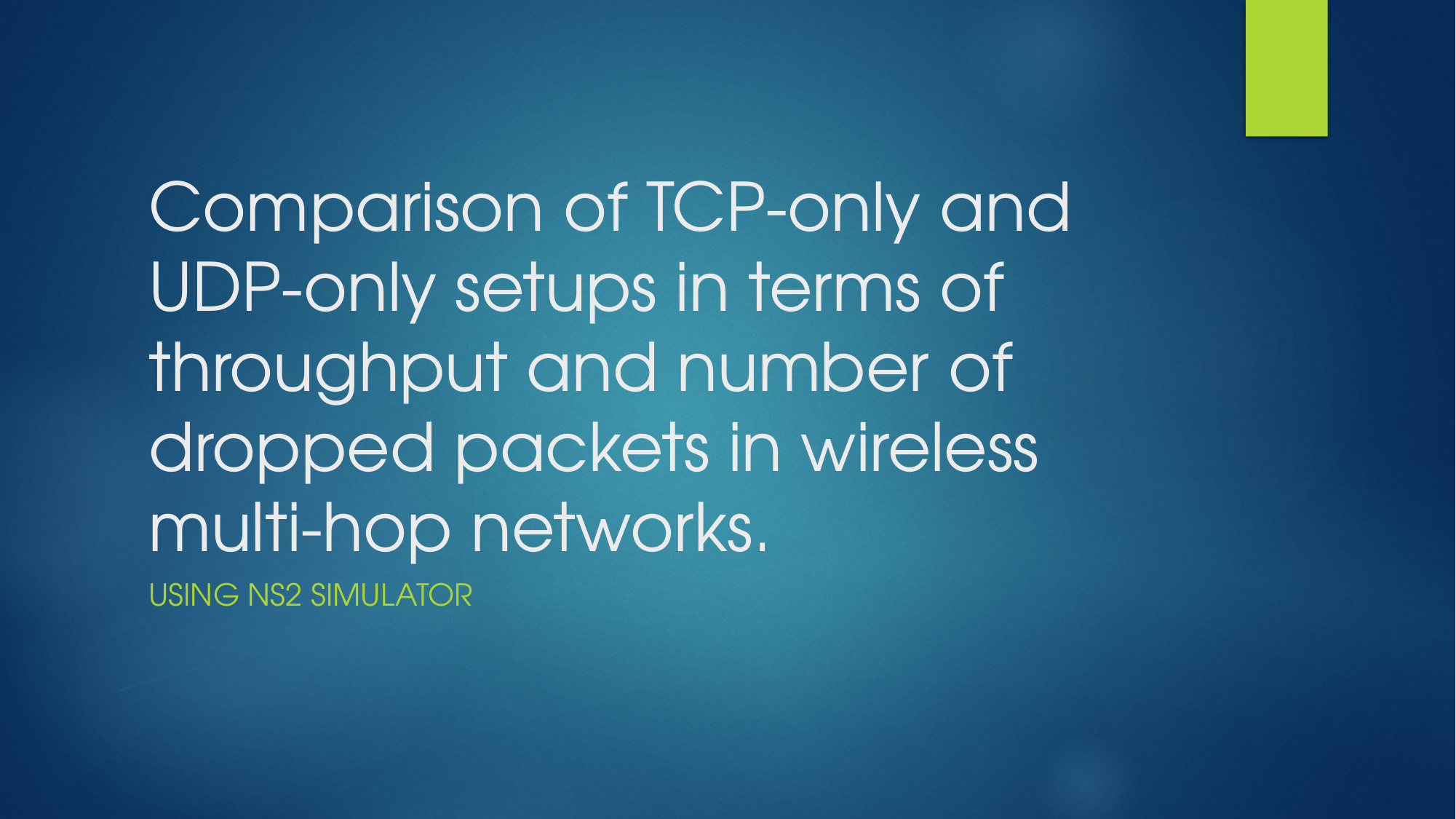

# Comparison of TCP-only and UDP-only setups in terms of throughput and number of dropped packets in wireless multi-hop networks.
Using ns2 simulator